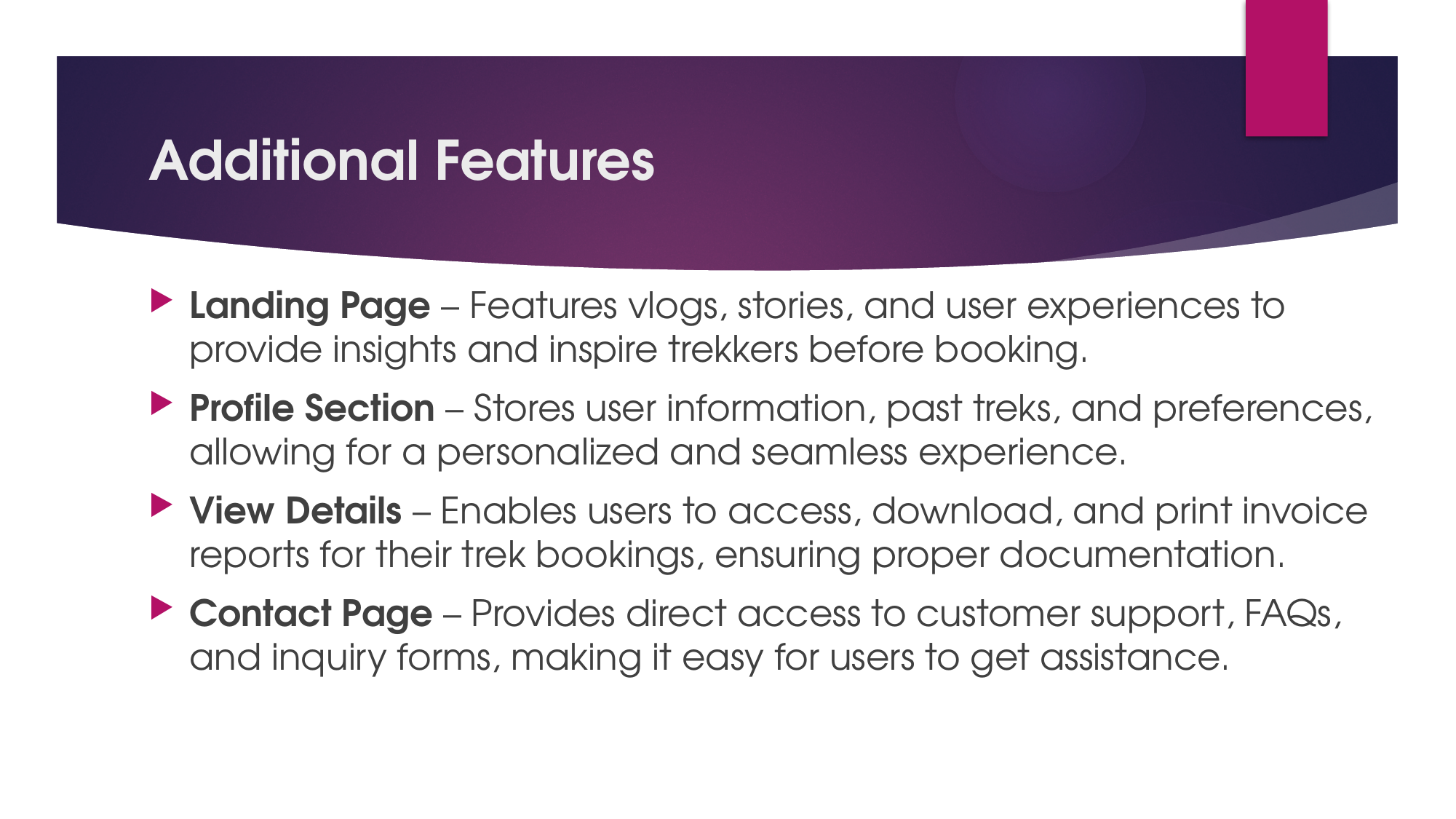

# Additional Features
Landing Page – Features vlogs, stories, and user experiences to provide insights and inspire trekkers before booking.
Profile Section – Stores user information, past treks, and preferences, allowing for a personalized and seamless experience.
View Details – Enables users to access, download, and print invoice reports for their trek bookings, ensuring proper documentation.
Contact Page – Provides direct access to customer support, FAQs, and inquiry forms, making it easy for users to get assistance.